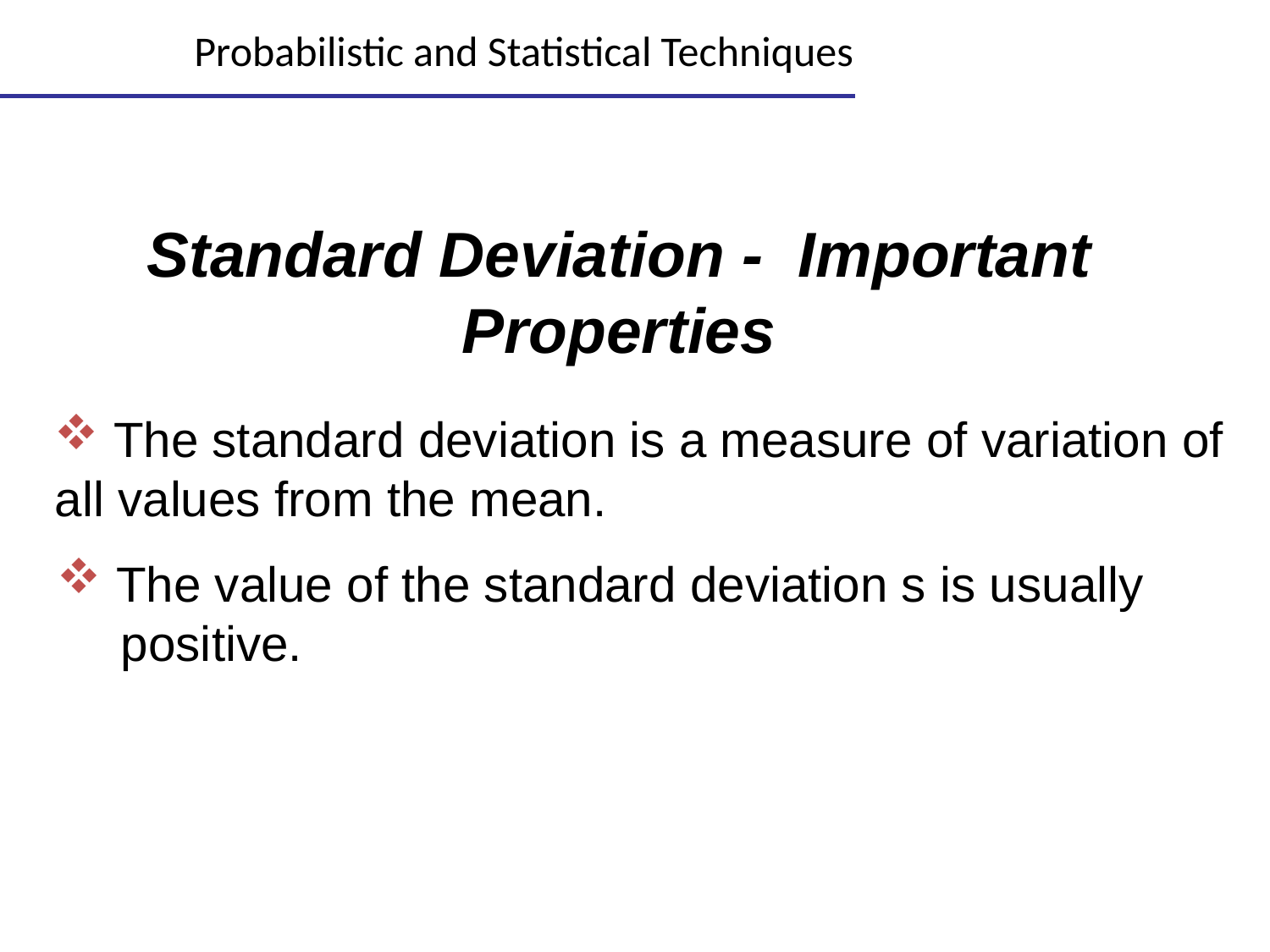

Lecture 5
20

# Probabilistic and Statistical Techniques

Standard Deviation -  Important Properties
 The standard deviation is a measure of variation of all values from the mean.
 The value of the standard deviation s is usually  	positive.